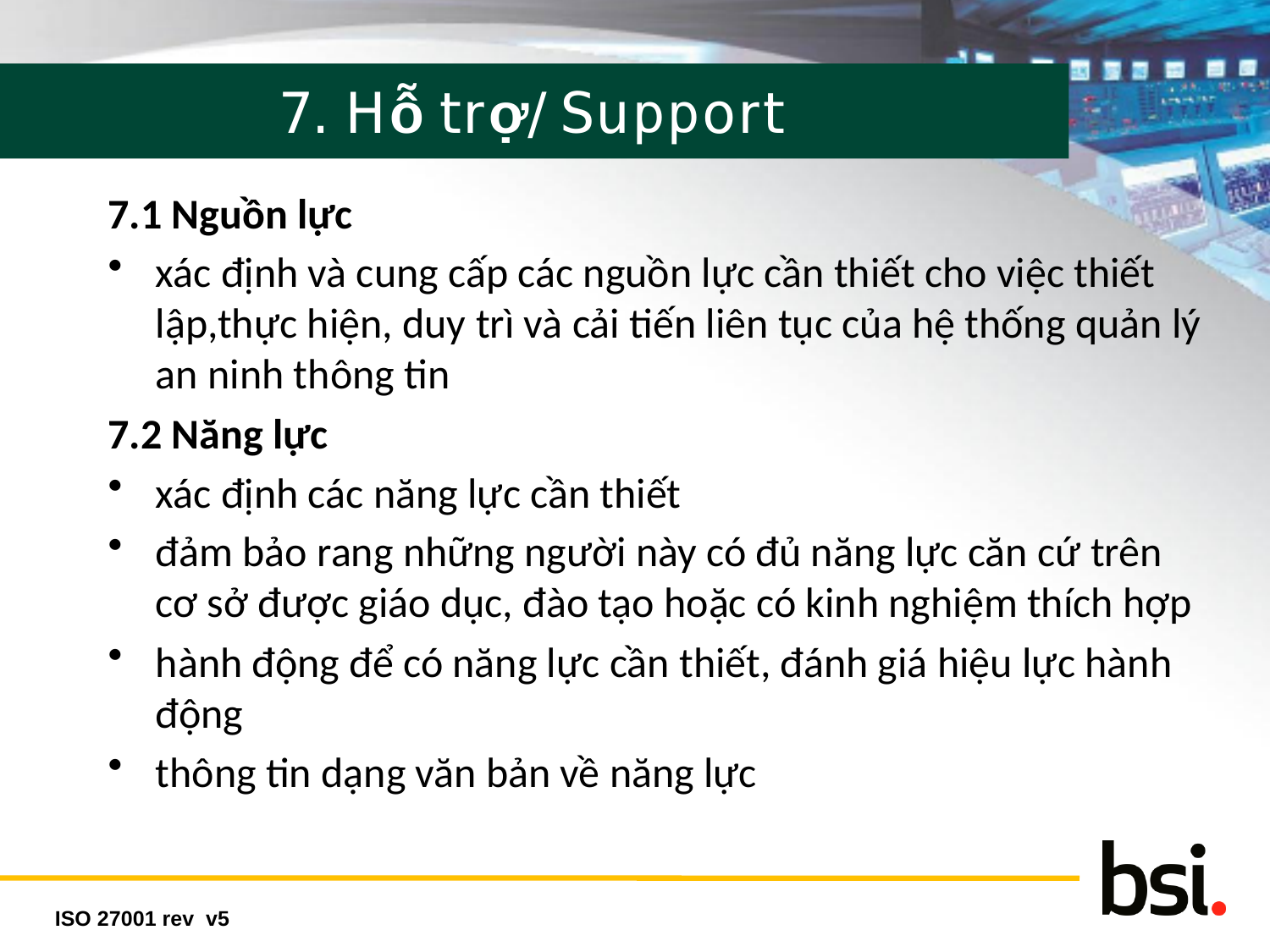

7. Hỗ trợ/Support
7.1 Nguồn lực
xác định và cung cấp các nguồn lực cần thiết cho việc thiết  lập,thực hiện, duy trì và cải tiến liên tục của hệ thống quản lý an ninh thông tin
7.2 Năng lực
xác định các năng lực cần thiết
đảm bảo rang những người này có đủ năng lực căn cứ trên cơ sở được giáo dục, đào tạo hoặc có kinh nghiệm thích hợp
hành động để có năng lực cần thiết, đánh giá hiệu lực hành động
thông tin dạng văn bản về năng lực